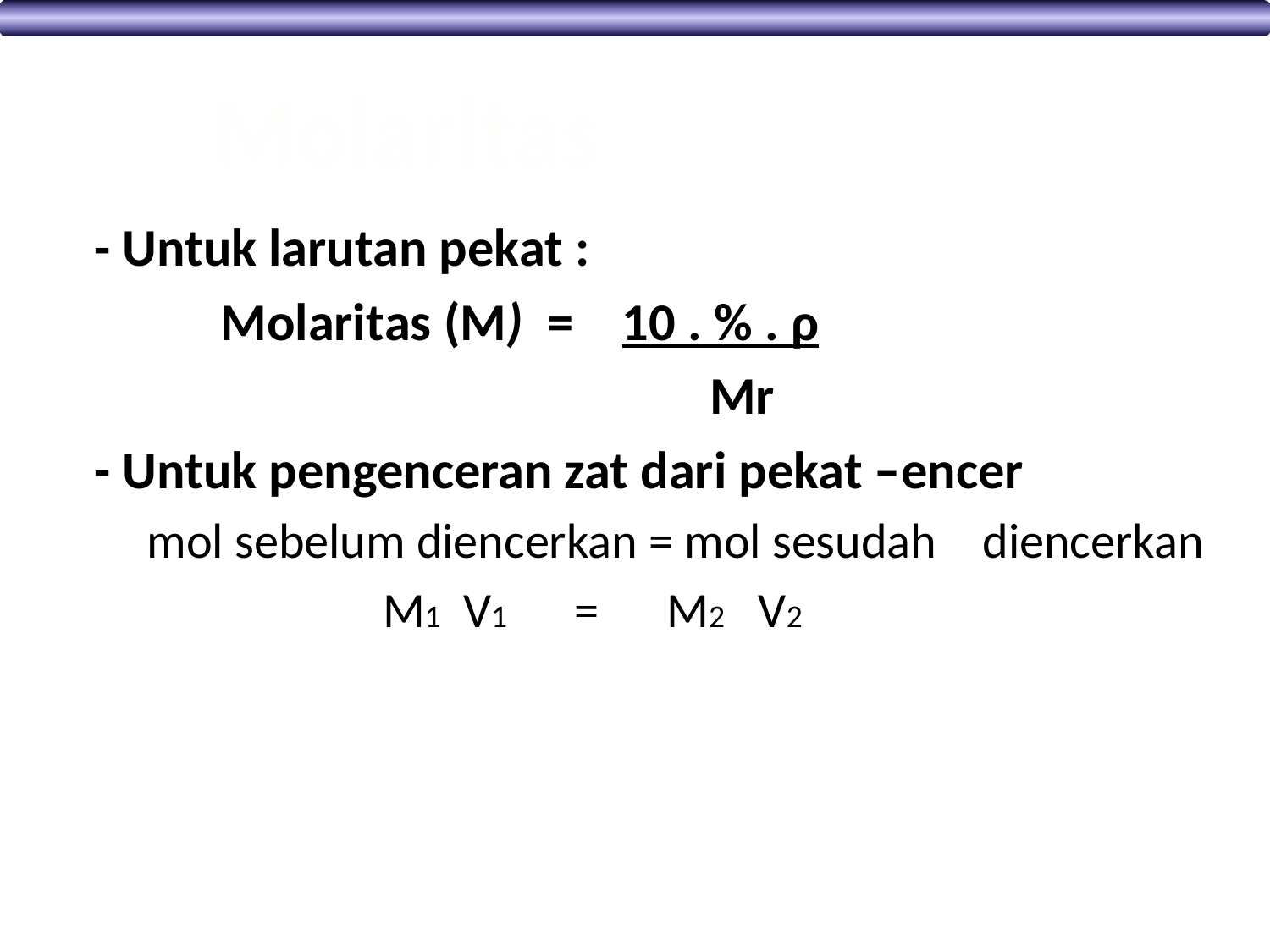

Molaritas

    - Untuk larutan pekat :
		Molaritas (M)  =    10 . % . ρ
			                              Mr
    - Untuk pengenceran zat dari pekat –encer
         mol sebelum diencerkan = mol sesudah 	diencerkan
                              M1  V1      =      M2   V2